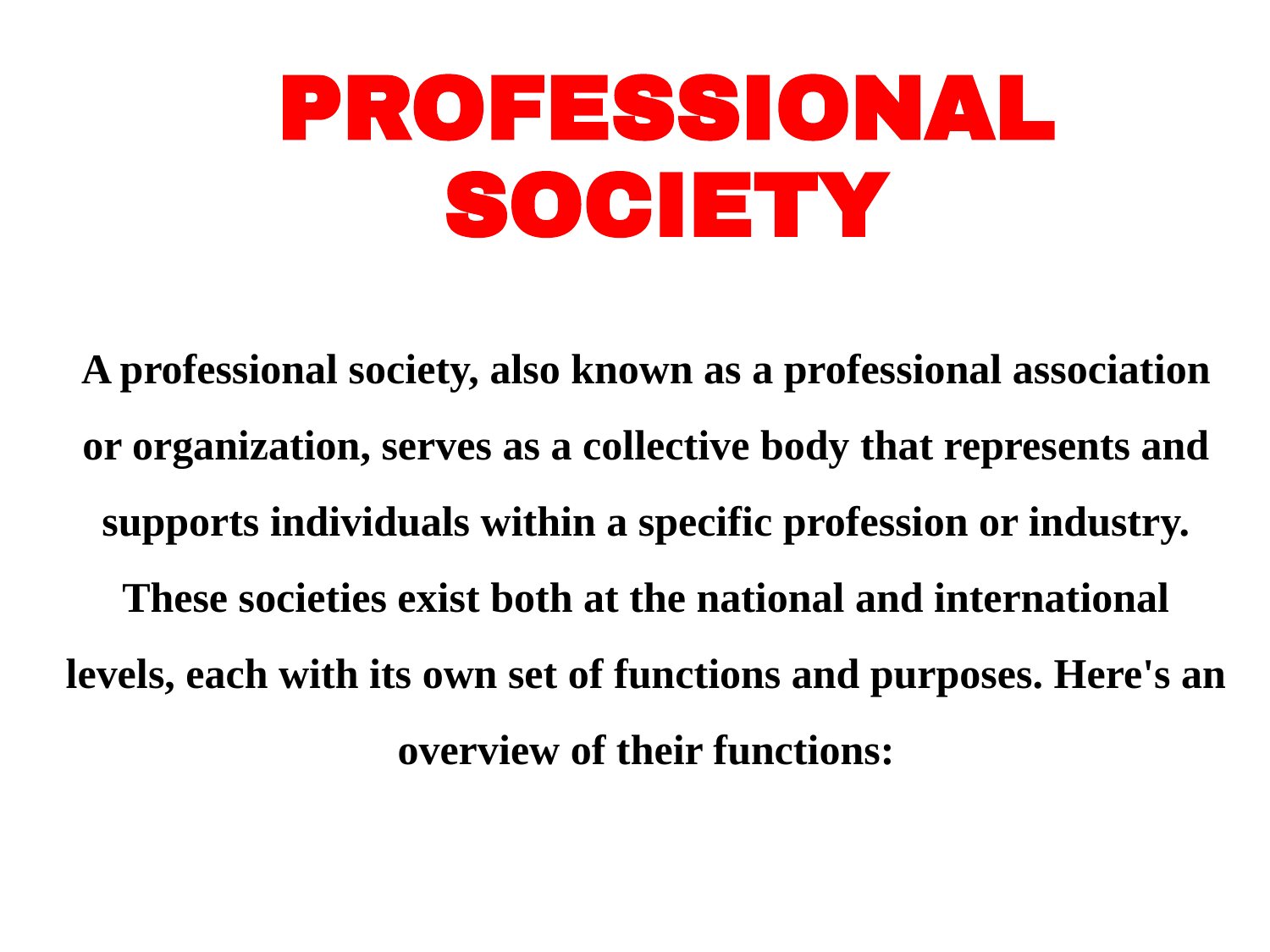

# PROFESSIONAL SOCIETY

A professional society, also known as a professional association or organization, serves as a collective body that represents and supports individuals within a specific profession or industry. These societies exist both at the national and international levels, each with its own set of functions and purposes. Here's an overview of their functions: